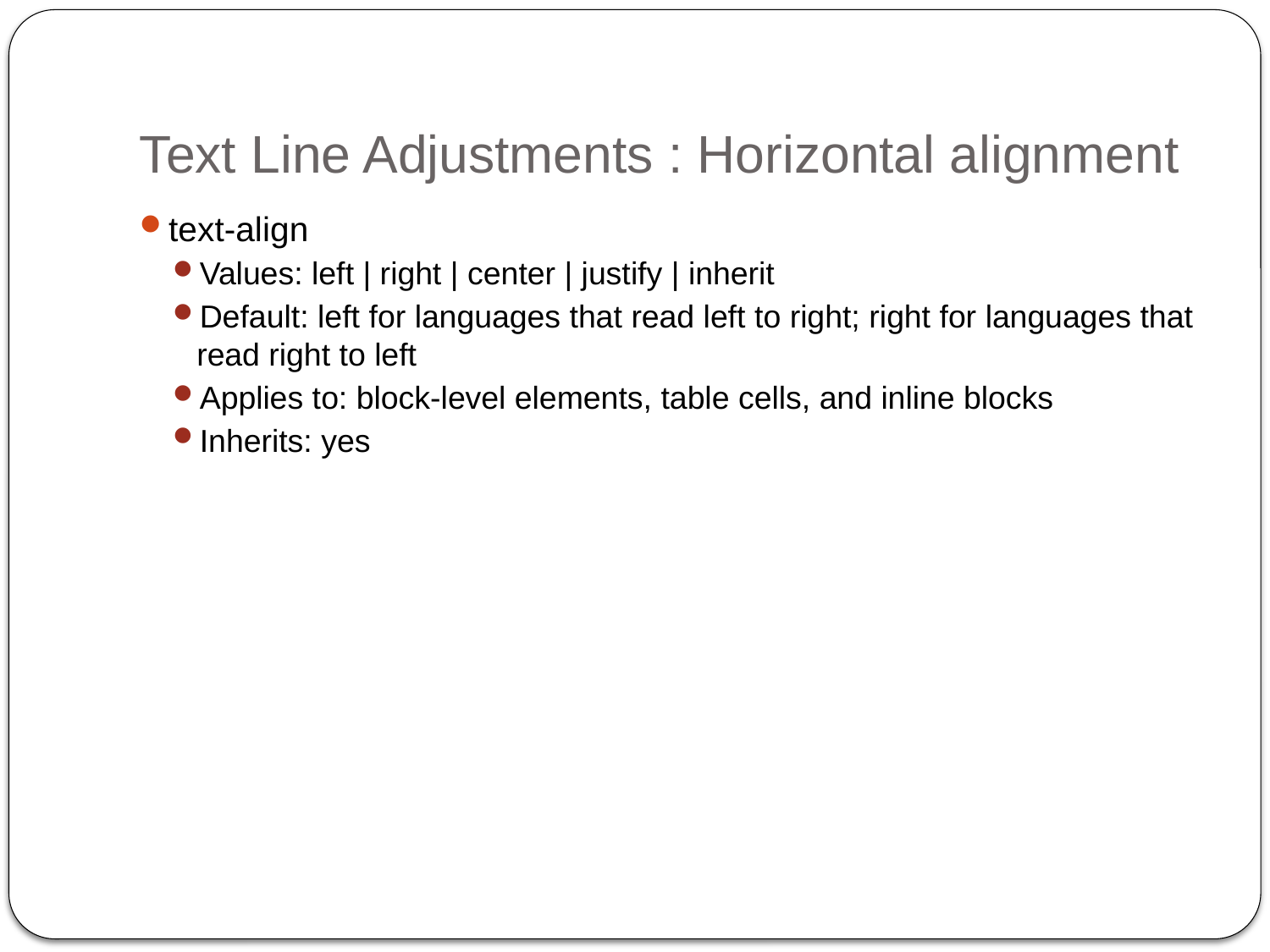

# Text Line Adjustments : Horizontal alignment
text-align
Values: left | right | center | justify | inherit
Default: left for languages that read left to right; right for languages that read right to left
Applies to: block-level elements, table cells, and inline blocks
Inherits: yes